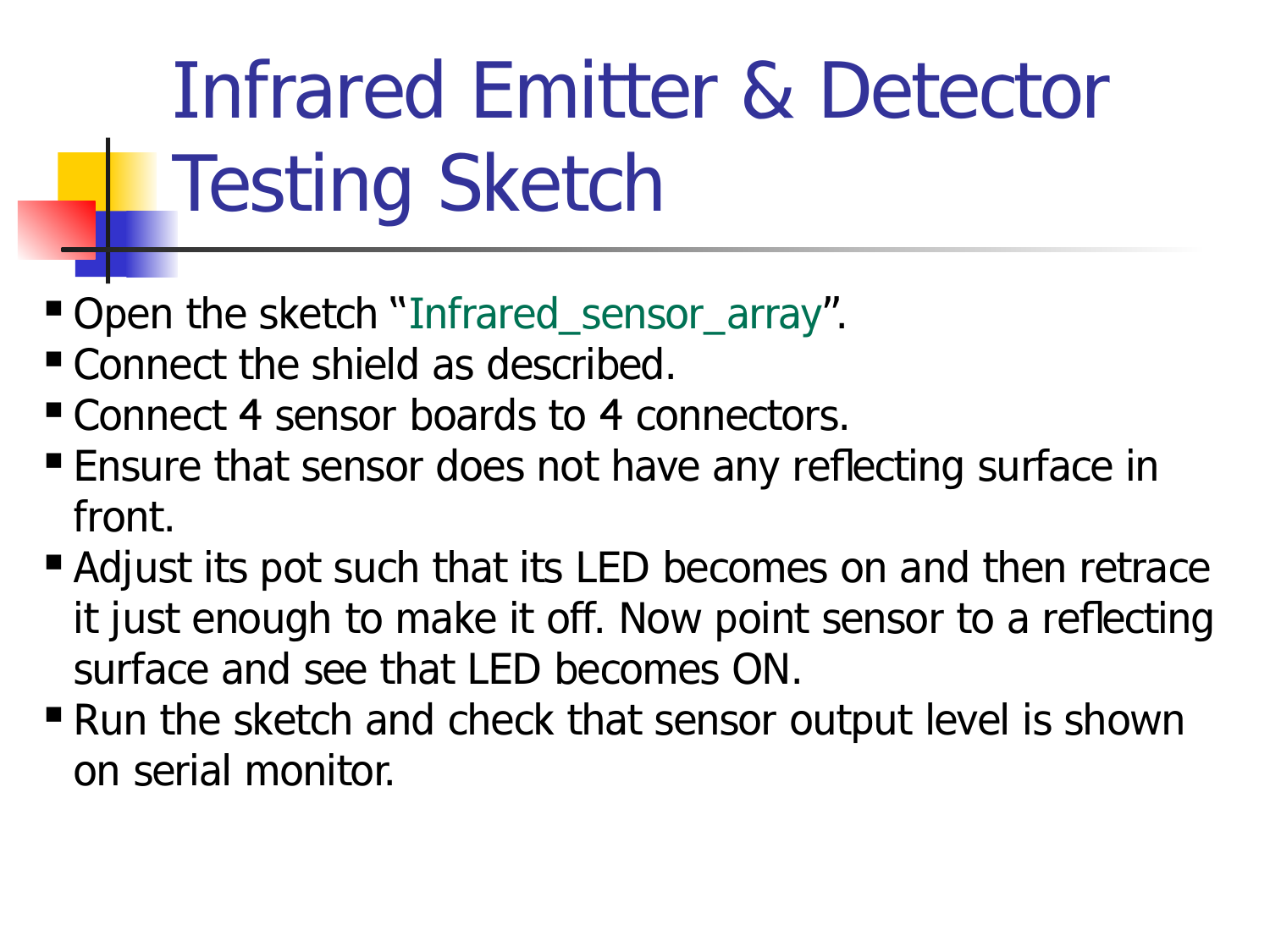

Infrared Emitter & Detector Testing Sketch
Open the sketch “Infrared_sensor_array”.
Connect the shield as described.
Connect 4 sensor boards to 4 connectors.
Ensure that sensor does not have any reflecting surface in front.
Adjust its pot such that its LED becomes on and then retrace it just enough to make it off. Now point sensor to a reflecting surface and see that LED becomes ON.
Run the sketch and check that sensor output level is shown on serial monitor.